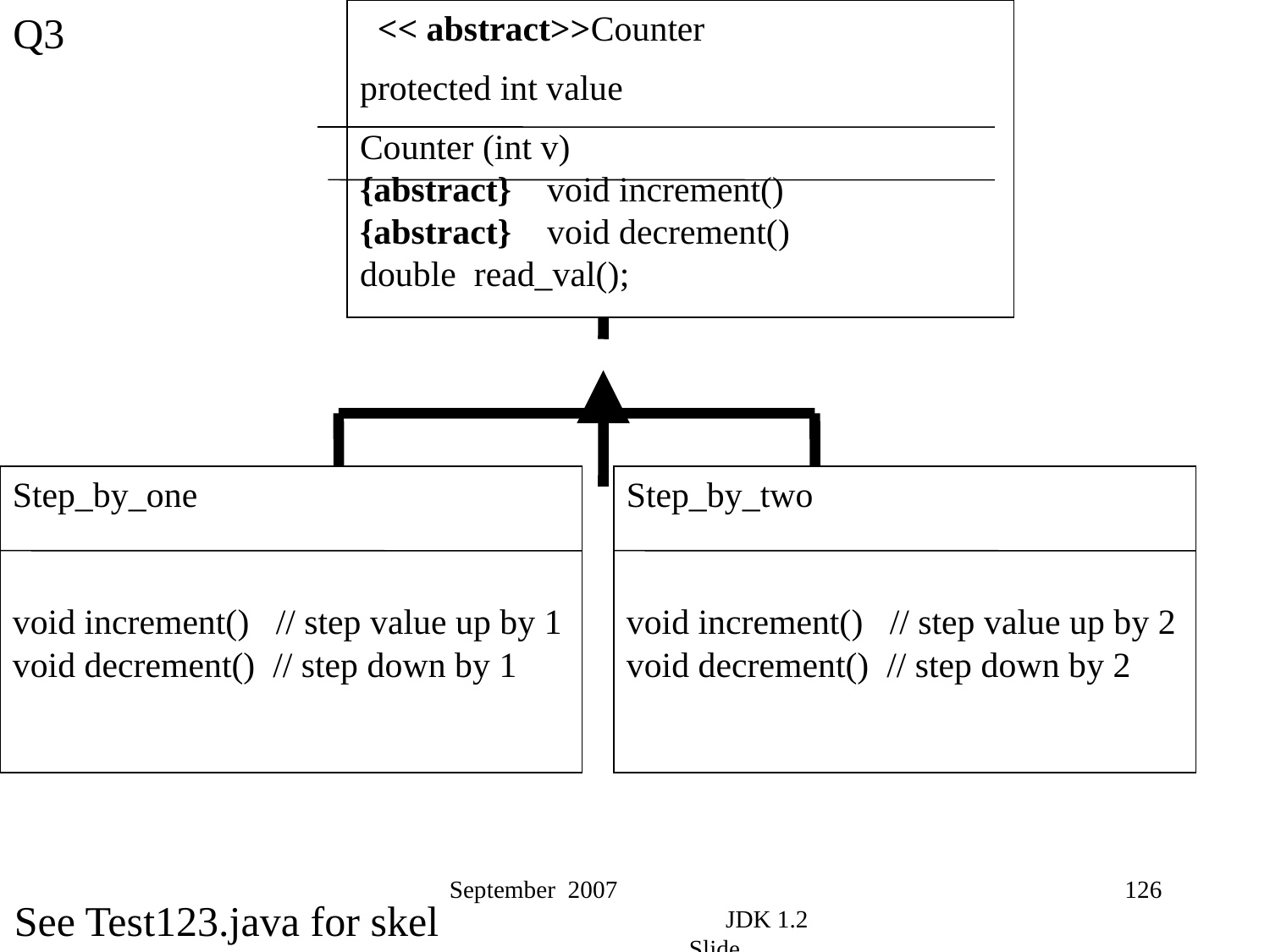

Q3
  << abstract>>Counter

protected int value

Counter (int v)
{abstract}    void increment()
{abstract}    void decrement()
double  read_val();

Step_by_one

void increment()   // step value up by 1
void decrement()  // step down by 1

Step_by_two

void increment()   // step value up by 2
void decrement()  // step down by 2

September  2007                                                                               JDK 1.2                              Slide
126
See Test123.java for skel